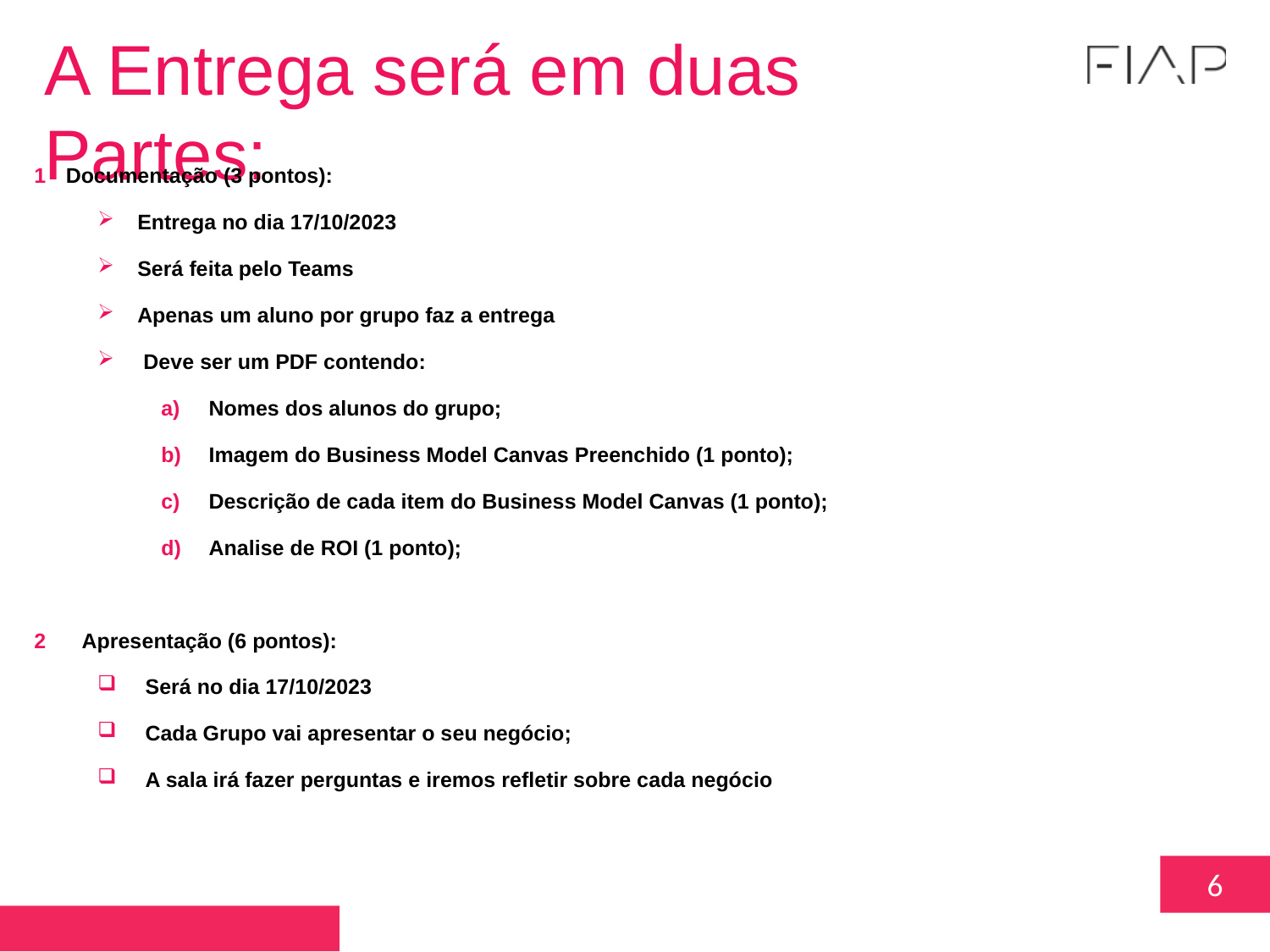

A Entrega será em duas Partes:
Documentação (3 pontos):
Entrega no dia 17/10/2023
Será feita pelo Teams
Apenas um aluno por grupo faz a entrega
 Deve ser um PDF contendo:
Nomes dos alunos do grupo;
Imagem do Business Model Canvas Preenchido (1 ponto);
Descrição de cada item do Business Model Canvas (1 ponto);
Analise de ROI (1 ponto);

Apresentação (6 pontos):
Será no dia 17/10/2023
Cada Grupo vai apresentar o seu negócio;
A sala irá fazer perguntas e iremos refletir sobre cada negócio